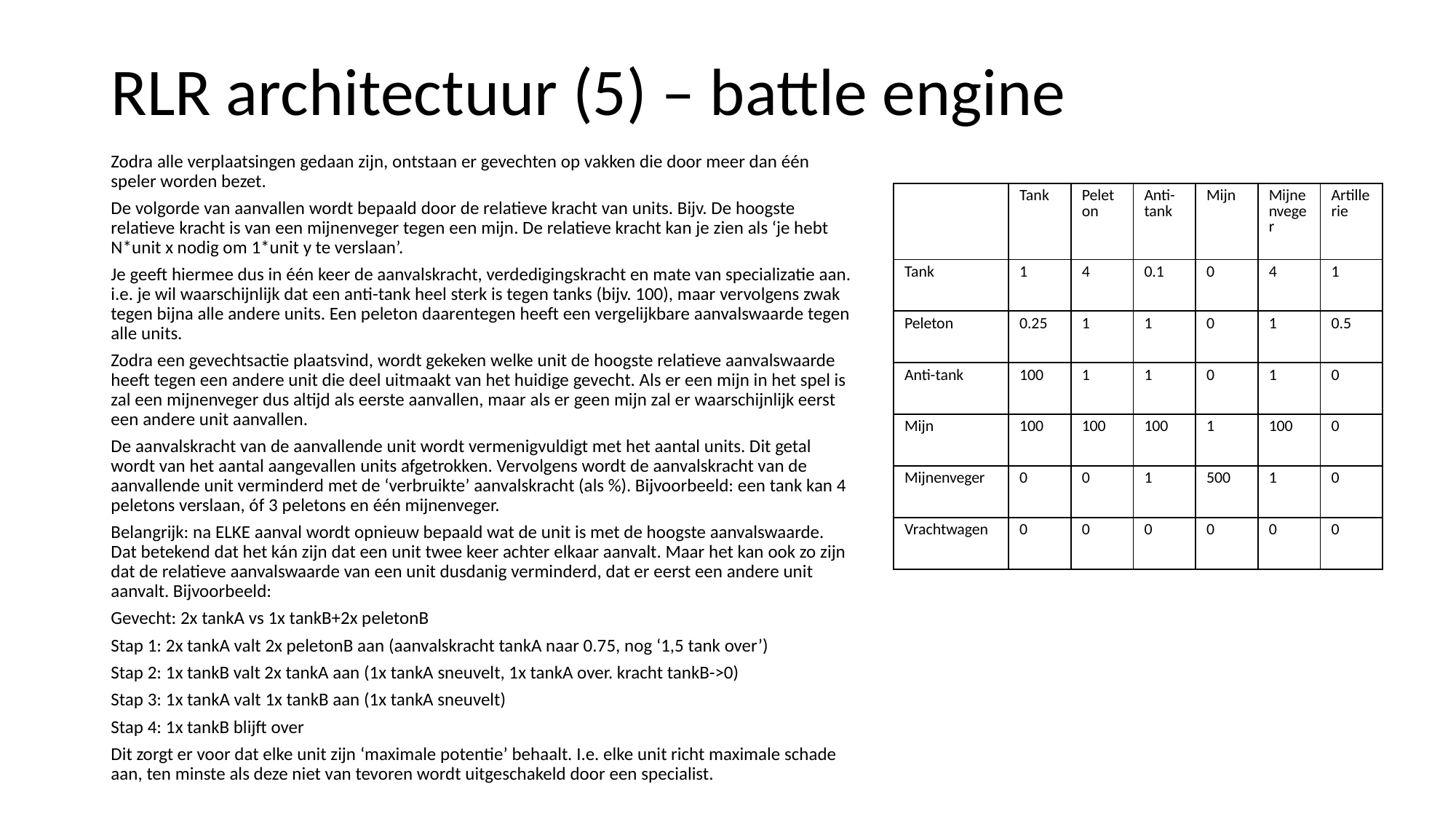

# RLR architectuur (5) – battle engine
Zodra alle verplaatsingen gedaan zijn, ontstaan er gevechten op vakken die door meer dan één speler worden bezet.
De volgorde van aanvallen wordt bepaald door de relatieve kracht van units. Bijv. De hoogste relatieve kracht is van een mijnenveger tegen een mijn. De relatieve kracht kan je zien als ‘je hebt N*unit x nodig om 1*unit y te verslaan’.
Je geeft hiermee dus in één keer de aanvalskracht, verdedigingskracht en mate van specializatie aan. i.e. je wil waarschijnlijk dat een anti-tank heel sterk is tegen tanks (bijv. 100), maar vervolgens zwak tegen bijna alle andere units. Een peleton daarentegen heeft een vergelijkbare aanvalswaarde tegen alle units.
Zodra een gevechtsactie plaatsvind, wordt gekeken welke unit de hoogste relatieve aanvalswaarde heeft tegen een andere unit die deel uitmaakt van het huidige gevecht. Als er een mijn in het spel is zal een mijnenveger dus altijd als eerste aanvallen, maar als er geen mijn zal er waarschijnlijk eerst een andere unit aanvallen.
De aanvalskracht van de aanvallende unit wordt vermenigvuldigt met het aantal units. Dit getal wordt van het aantal aangevallen units afgetrokken. Vervolgens wordt de aanvalskracht van de aanvallende unit verminderd met de ‘verbruikte’ aanvalskracht (als %). Bijvoorbeeld: een tank kan 4 peletons verslaan, óf 3 peletons en één mijnenveger.
Belangrijk: na ELKE aanval wordt opnieuw bepaald wat de unit is met de hoogste aanvalswaarde. Dat betekend dat het kán zijn dat een unit twee keer achter elkaar aanvalt. Maar het kan ook zo zijn dat de relatieve aanvalswaarde van een unit dusdanig verminderd, dat er eerst een andere unit aanvalt. Bijvoorbeeld:
Gevecht: 2x tankA vs 1x tankB+2x peletonB
Stap 1: 2x tankA valt 2x peletonB aan (aanvalskracht tankA naar 0.75, nog ‘1,5 tank over’)
Stap 2: 1x tankB valt 2x tankA aan (1x tankA sneuvelt, 1x tankA over. kracht tankB->0)
Stap 3: 1x tankA valt 1x tankB aan (1x tankA sneuvelt)
Stap 4: 1x tankB blijft over
Dit zorgt er voor dat elke unit zijn ‘maximale potentie’ behaalt. I.e. elke unit richt maximale schade aan, ten minste als deze niet van tevoren wordt uitgeschakeld door een specialist.
|  | Tank | Peleton | Anti-tank | Mijn | Mijnenveger | Artillerie |
| --- | --- | --- | --- | --- | --- | --- |
| Tank | 1 | 4 | 0.1 | 0 | 4 | 1 |
| Peleton | 0.25 | 1 | 1 | 0 | 1 | 0.5 |
| Anti-tank | 100 | 1 | 1 | 0 | 1 | 0 |
| Mijn | 100 | 100 | 100 | 1 | 100 | 0 |
| Mijnenveger | 0 | 0 | 1 | 500 | 1 | 0 |
| Vrachtwagen | 0 | 0 | 0 | 0 | 0 | 0 |